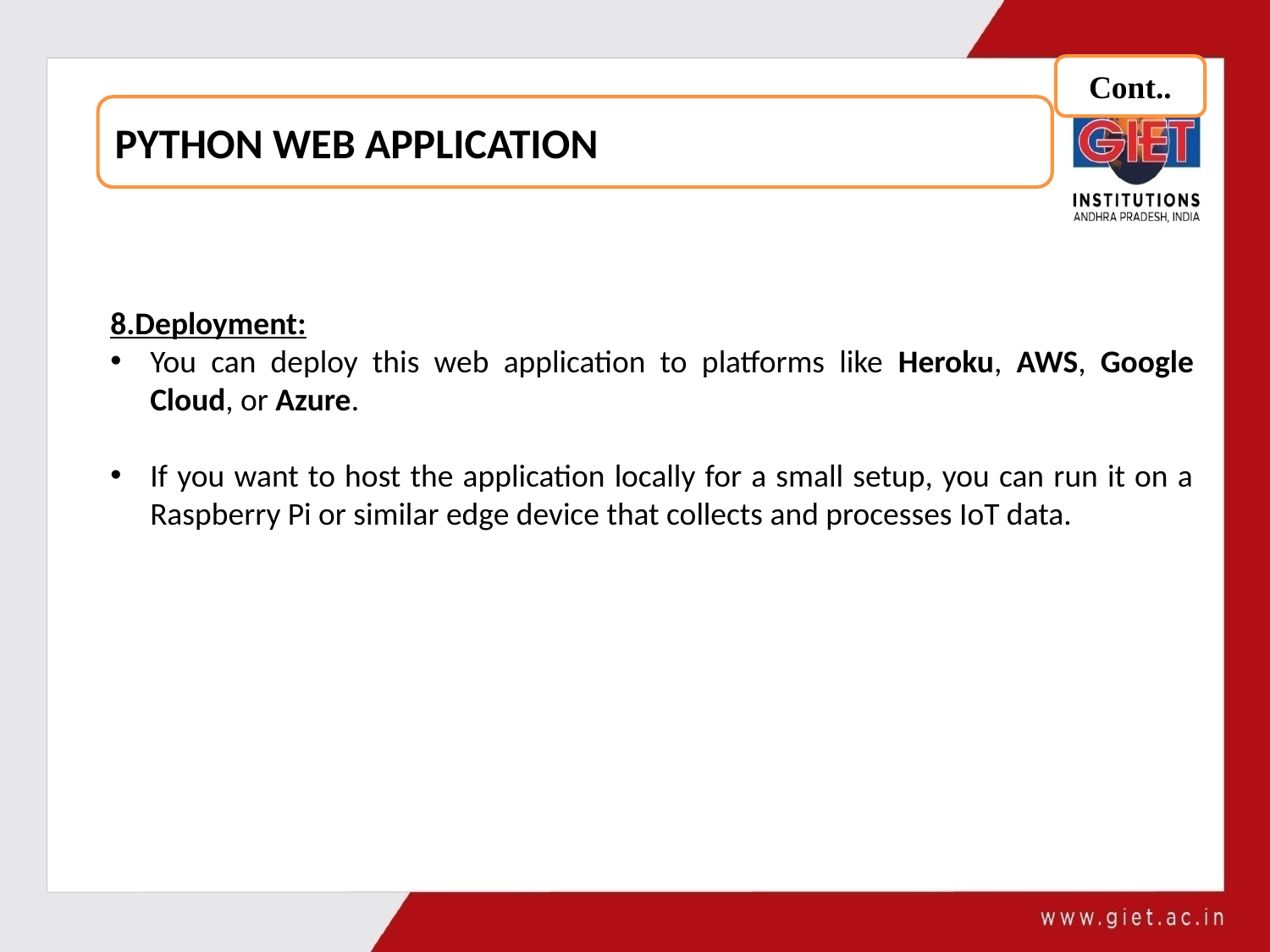

Cont..

PYTHON WEB APPLICATION

8.Deployment:
You can deploy this web application to platforms like Heroku, AWS, Google Cloud, or Azure.

If you want to host the application locally for a small setup, you can run it on a Raspberry Pi or similar edge device that collects and processes IoT data.